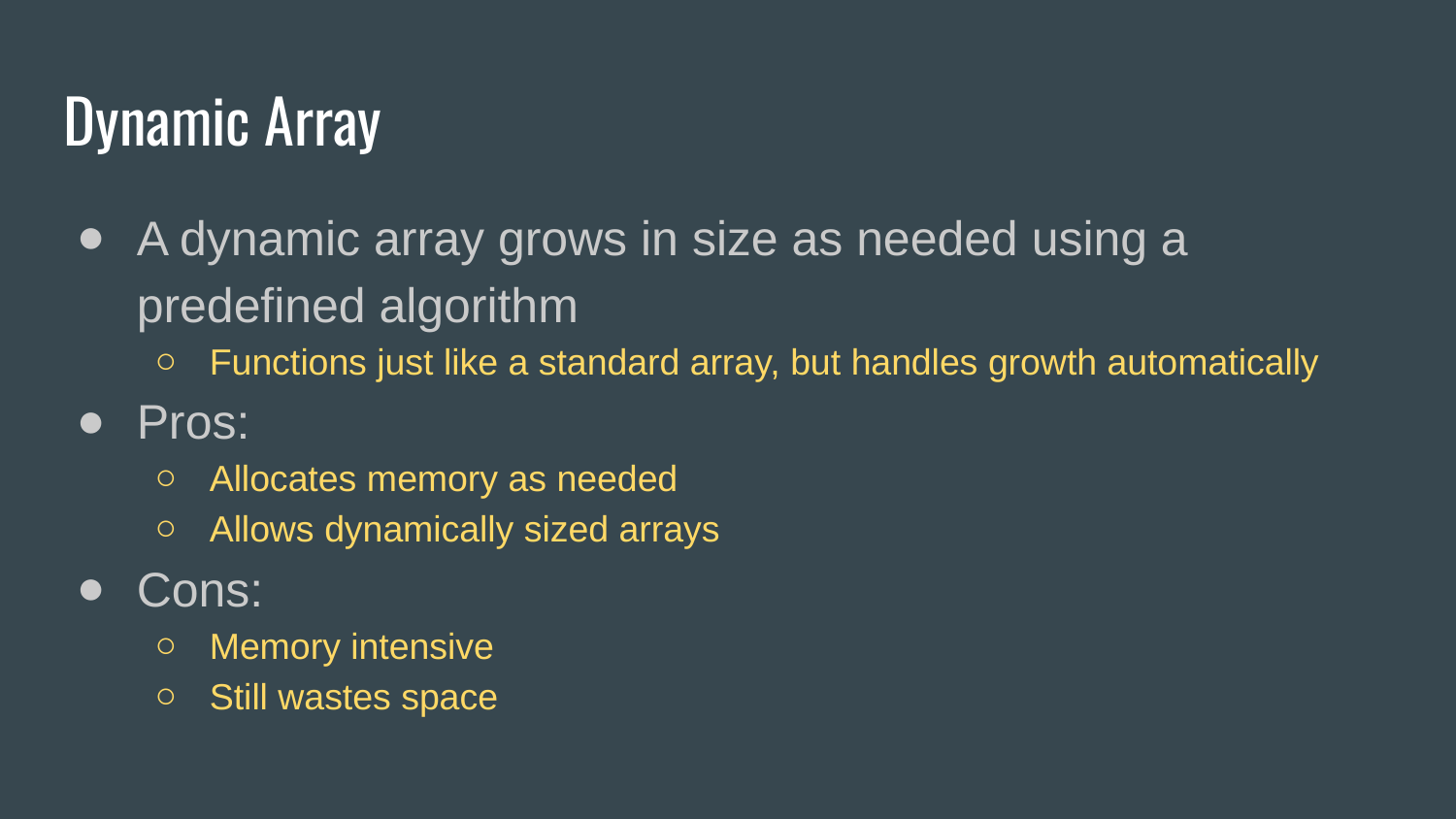

Dynamic Array
A dynamic array grows in size as needed using a predefined algorithm
Functions just like a standard array, but handles growth automatically
Pros:
Allocates memory as needed
Allows dynamically sized arrays
Cons:
Memory intensive
Still wastes space